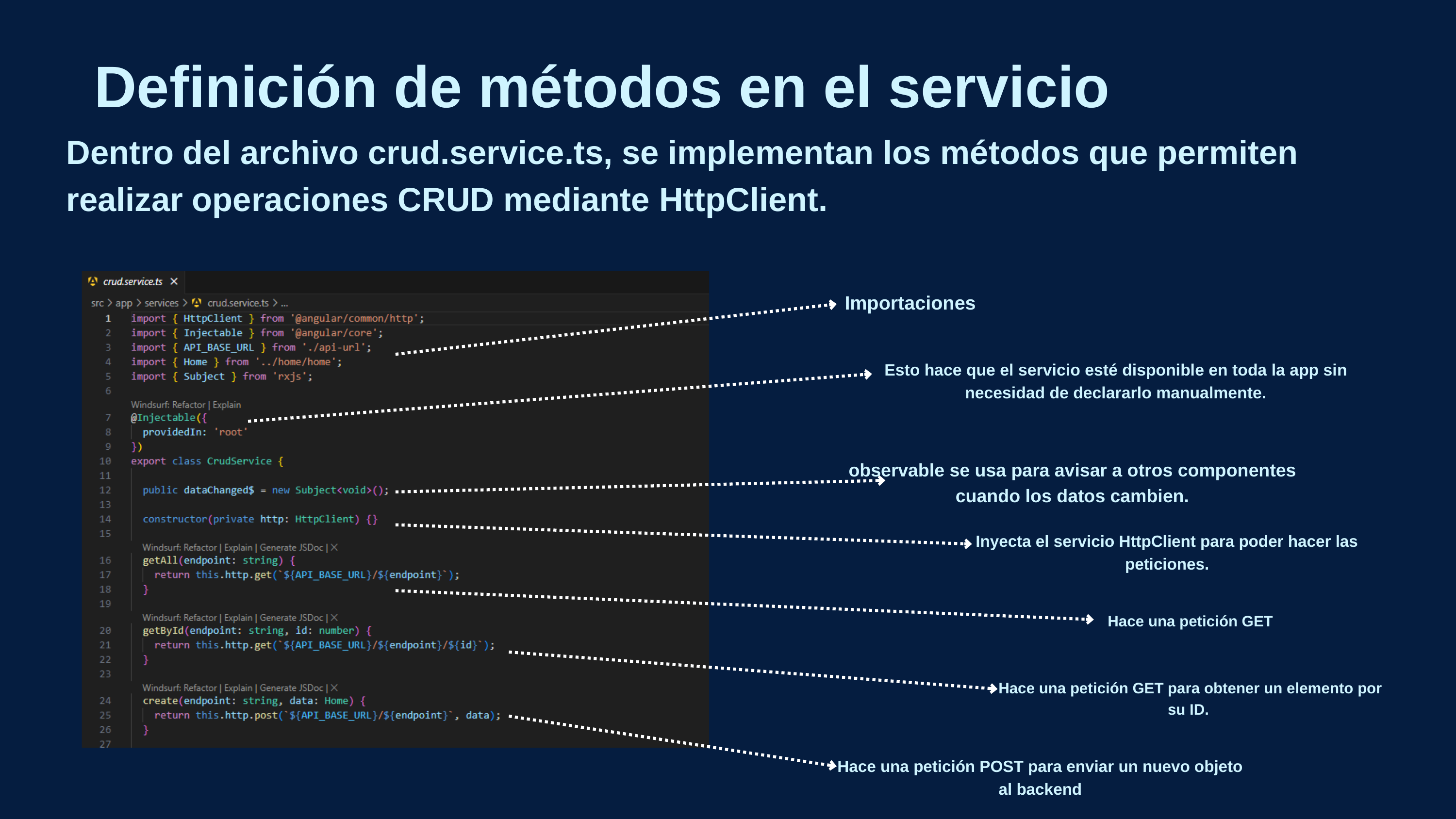

Definición de métodos en el servicio
Dentro del archivo crud.service.ts, se implementan los métodos que permiten realizar operaciones CRUD mediante HttpClient.

Importaciones

Esto hace que el servicio esté disponible en toda la app sin necesidad de declararlo manualmente.

observable se usa para avisar a otros componentes cuando los datos cambien.

Inyecta el servicio HttpClient para poder hacer las peticiones.

 Hace una petición GET

 Hace una petición GET para obtener un elemento por su ID.

Hace una petición POST para enviar un nuevo objeto al backend